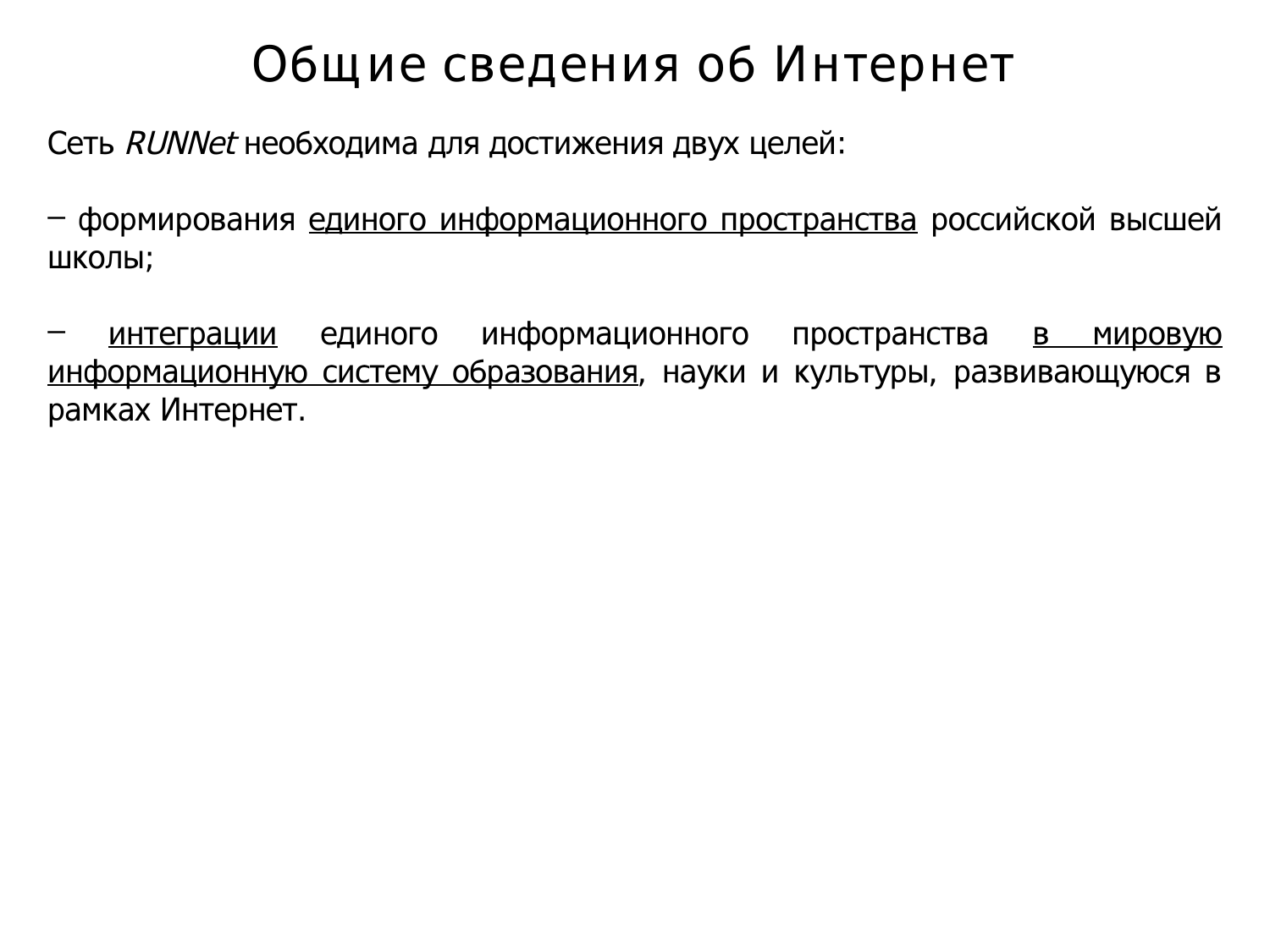

Общие сведения об Интернет
Сеть RUNNet необходима для достижения двух целей:

 формирования единого информационного пространства российской высшей школы;

 интеграции единого информационного пространства в мировую информационную систему образования, науки и культуры, развивающуюся в рамках Интернет.